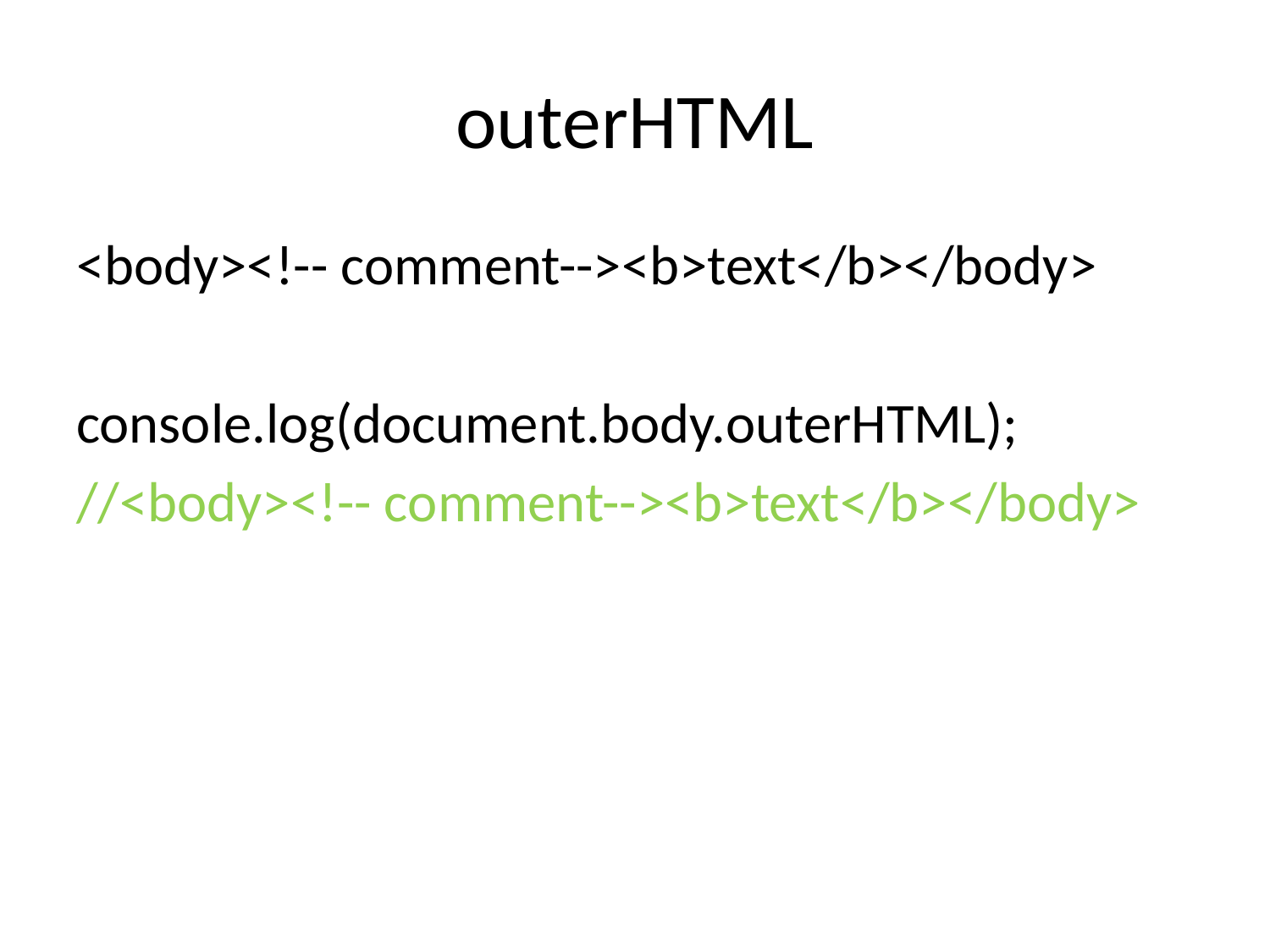

# outerHTML
<body><!-- comment--><b>text</b></body>

console.log(document.body.outerHTML);
//<body><!-- comment--><b>text</b></body>